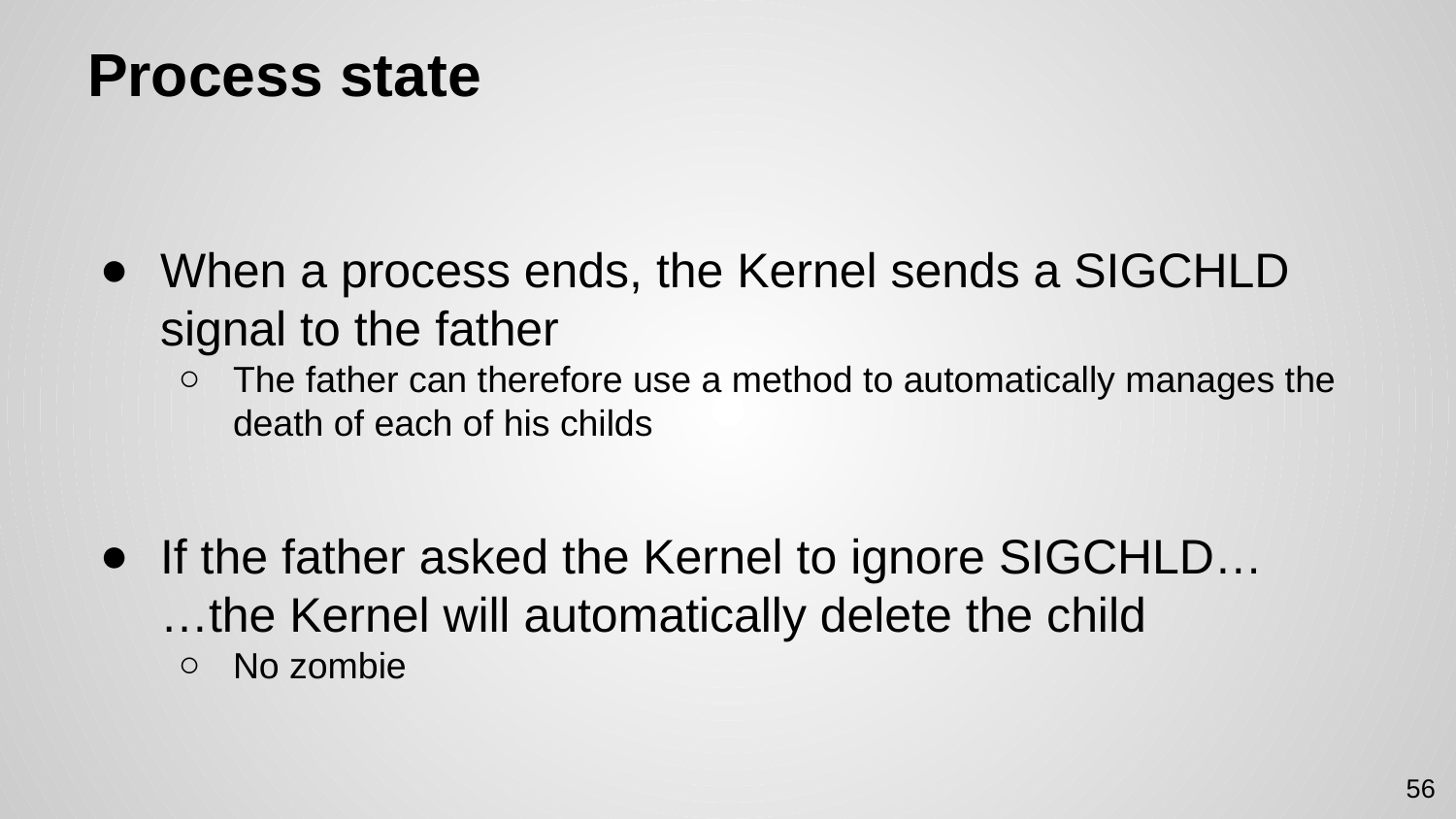

# Process state
When a process ends, the Kernel sends a SIGCHLD signal to the father
The father can therefore use a method to automatically manages the death of each of his childs

If the father asked the Kernel to ignore SIGCHLD…
…the Kernel will automatically delete the child
No zombie
56